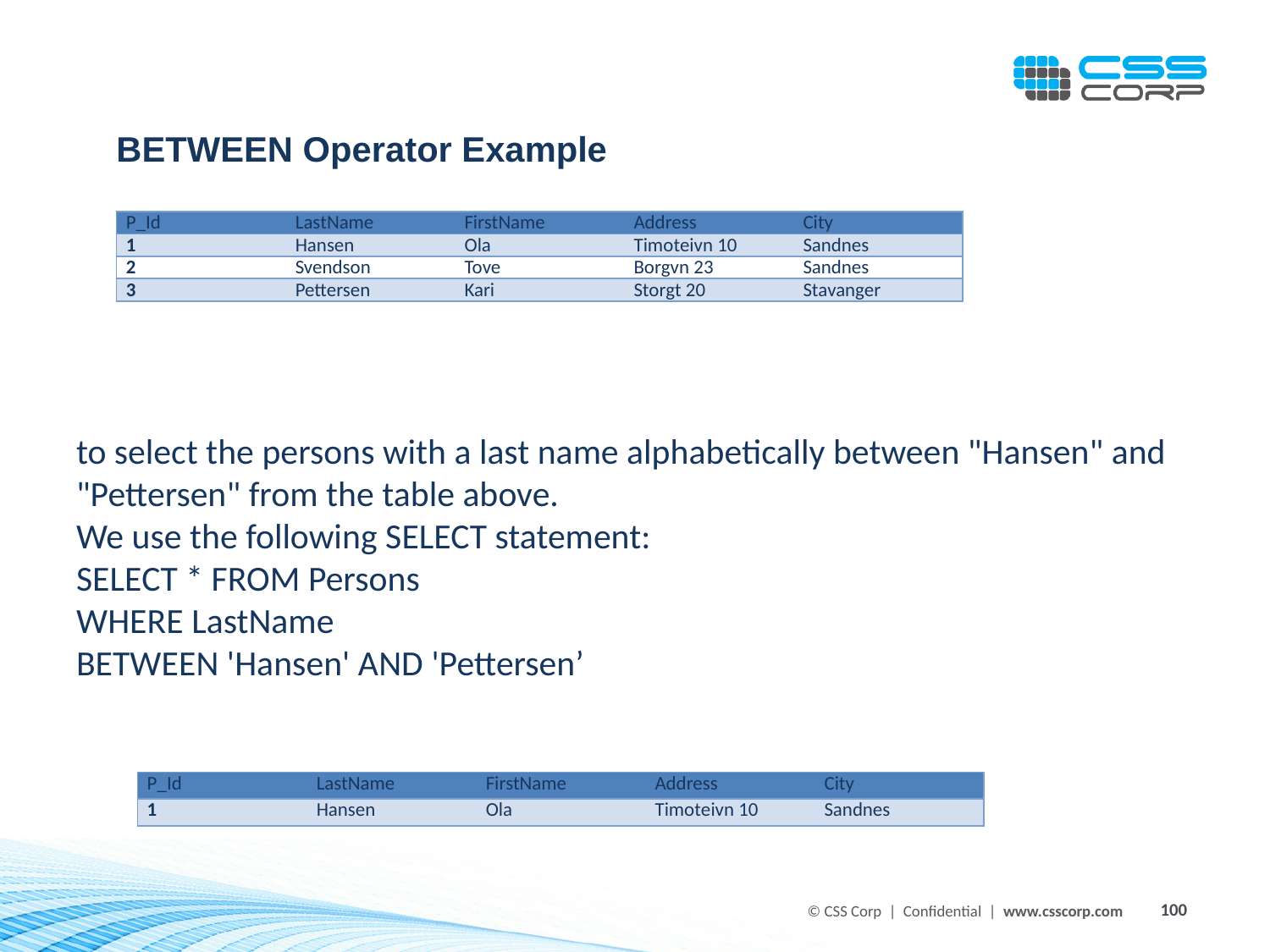

BETWEEN Operator Example
| P\_Id | LastName | FirstName | Address | City |
| --- | --- | --- | --- | --- |
| 1 | Hansen | Ola | Timoteivn 10 | Sandnes |
| 2 | Svendson | Tove | Borgvn 23 | Sandnes |
| 3 | Pettersen | Kari | Storgt 20 | Stavanger |
to select the persons with a last name alphabetically between "Hansen" and "Pettersen" from the table above.
We use the following SELECT statement:
SELECT * FROM Persons
WHERE LastName
BETWEEN 'Hansen' AND 'Pettersen’
| P\_Id | LastName | FirstName | Address | City |
| --- | --- | --- | --- | --- |
| 1 | Hansen | Ola | Timoteivn 10 | Sandnes |